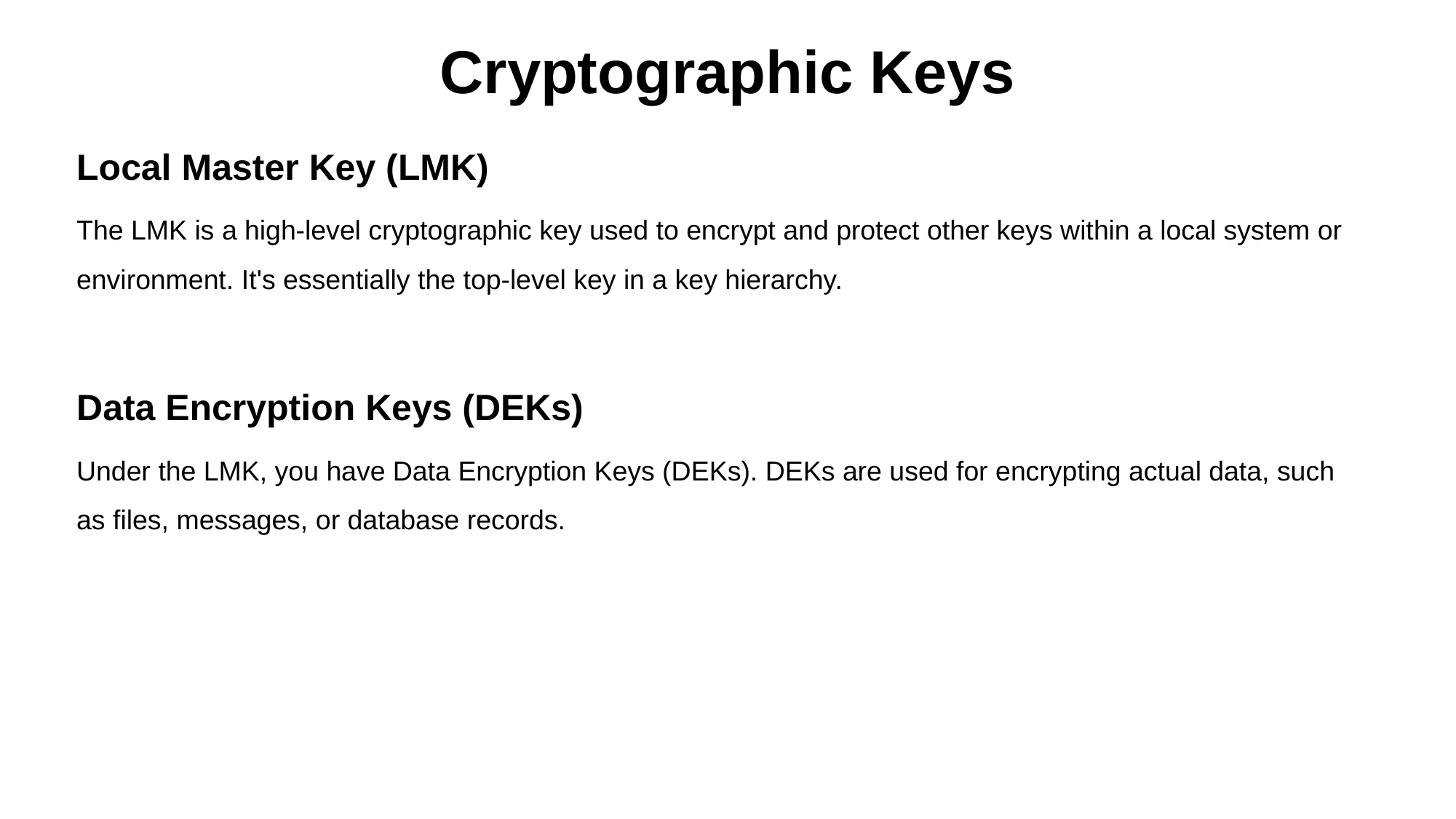

Cryptographic Keys
Local Master Key (LMK)
The LMK is a high-level cryptographic key used to encrypt and protect other keys within a local system or environment. It's essentially the top-level key in a key hierarchy.

Data Encryption Keys (DEKs)
Under the LMK, you have Data Encryption Keys (DEKs). DEKs are used for encrypting actual data, such as files, messages, or database records.